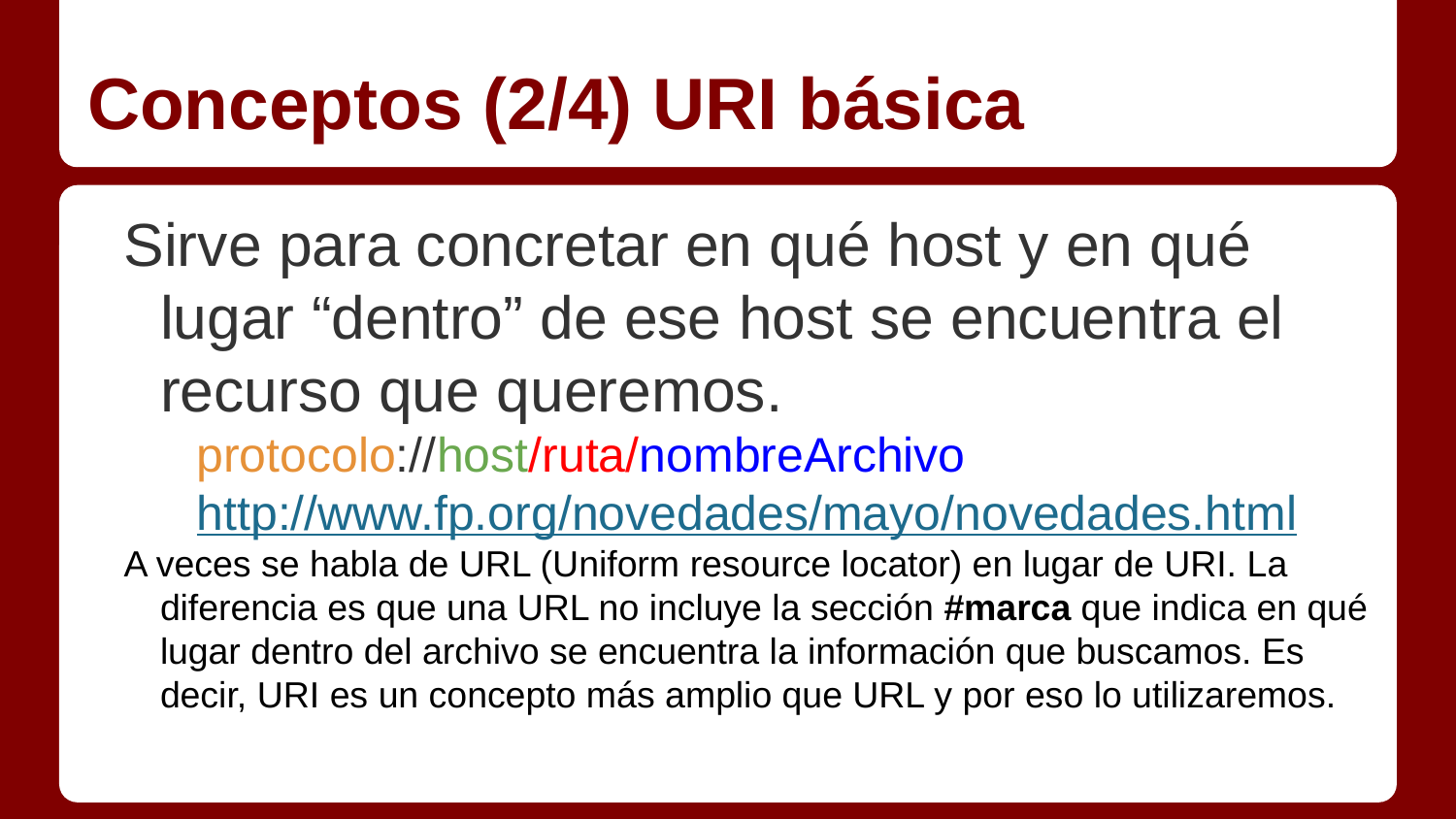

# Conceptos (2/4) URI básica
Sirve para concretar en qué host y en qué lugar “dentro” de ese host se encuentra el recurso que queremos.
protocolo://host/ruta/nombreArchivo
http://www.fp.org/novedades/mayo/novedades.html
A veces se habla de URL (Uniform resource locator) en lugar de URI. La diferencia es que una URL no incluye la sección #marca que indica en qué lugar dentro del archivo se encuentra la información que buscamos. Es decir, URI es un concepto más amplio que URL y por eso lo utilizaremos.